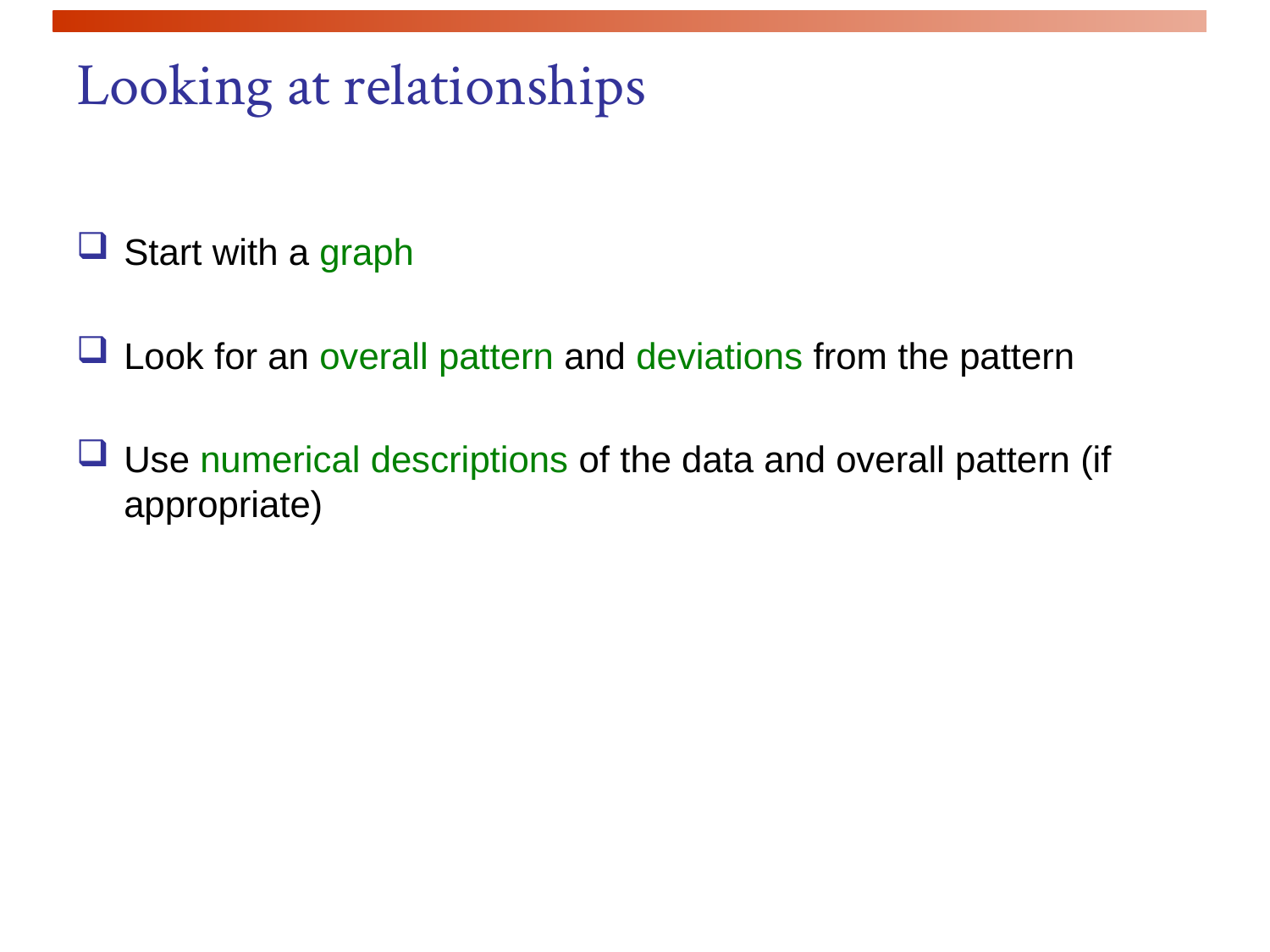

# Looking at relationships
Start with a graph

Look for an overall pattern and deviations from the pattern

Use numerical descriptions of the data and overall pattern (if appropriate)